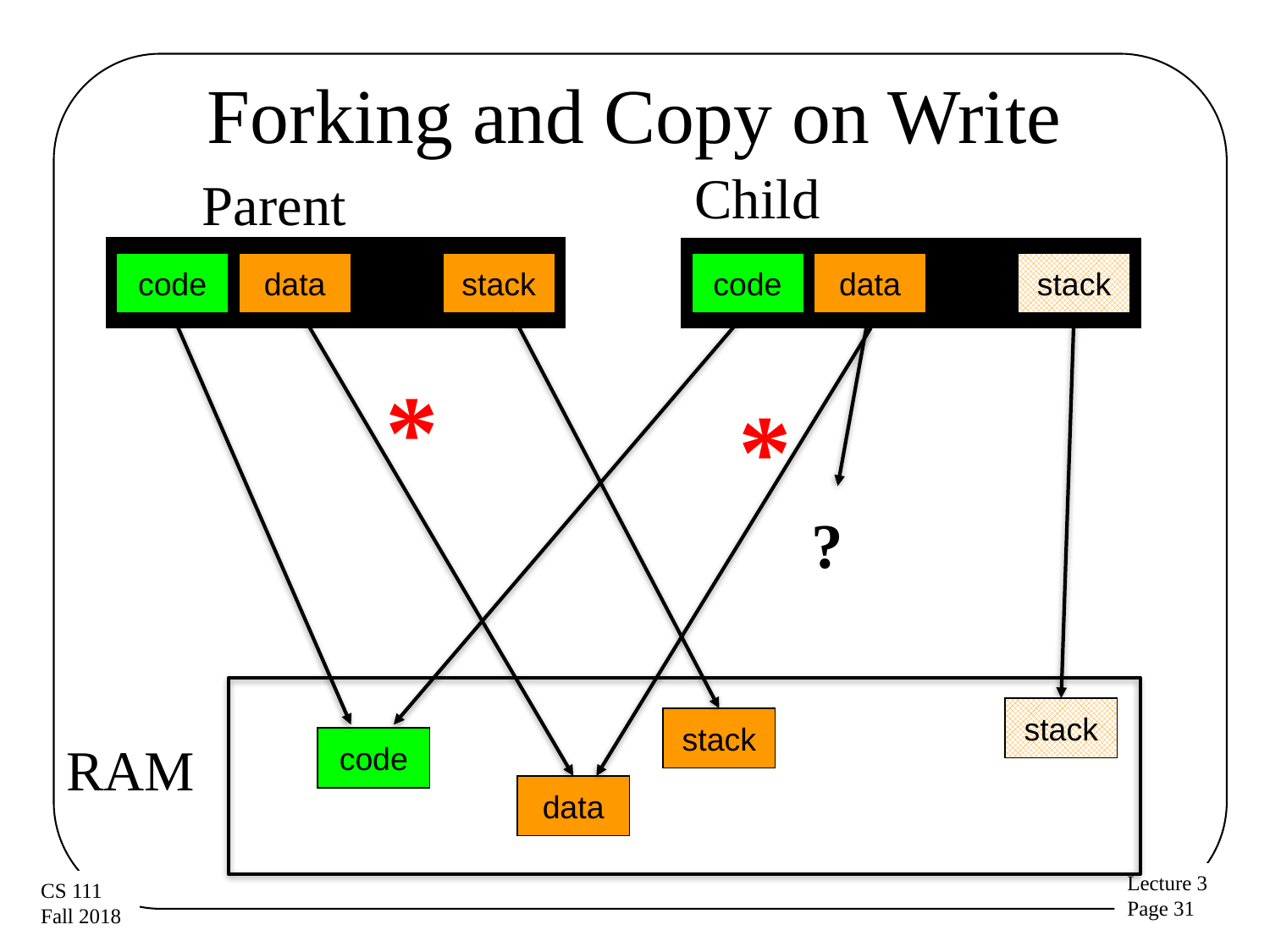

# Forking and Copy on Write
Child
Parent

code
data
stack

code
data
stack
*
*
?

stack
stack
RAM
code
data